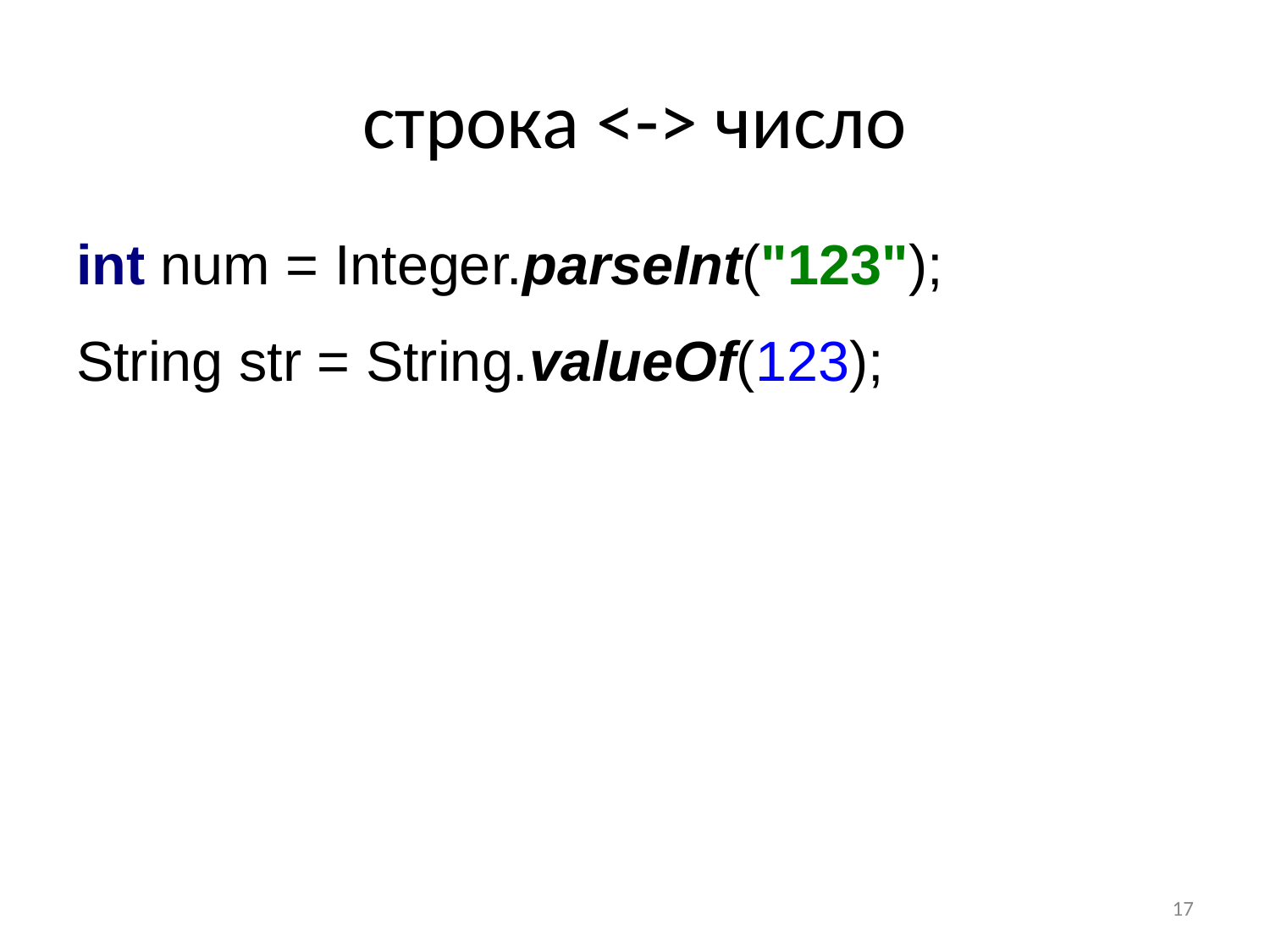

# строка <-> число
int num = Integer.parseInt("123");
String str = String.valueOf(123);

17